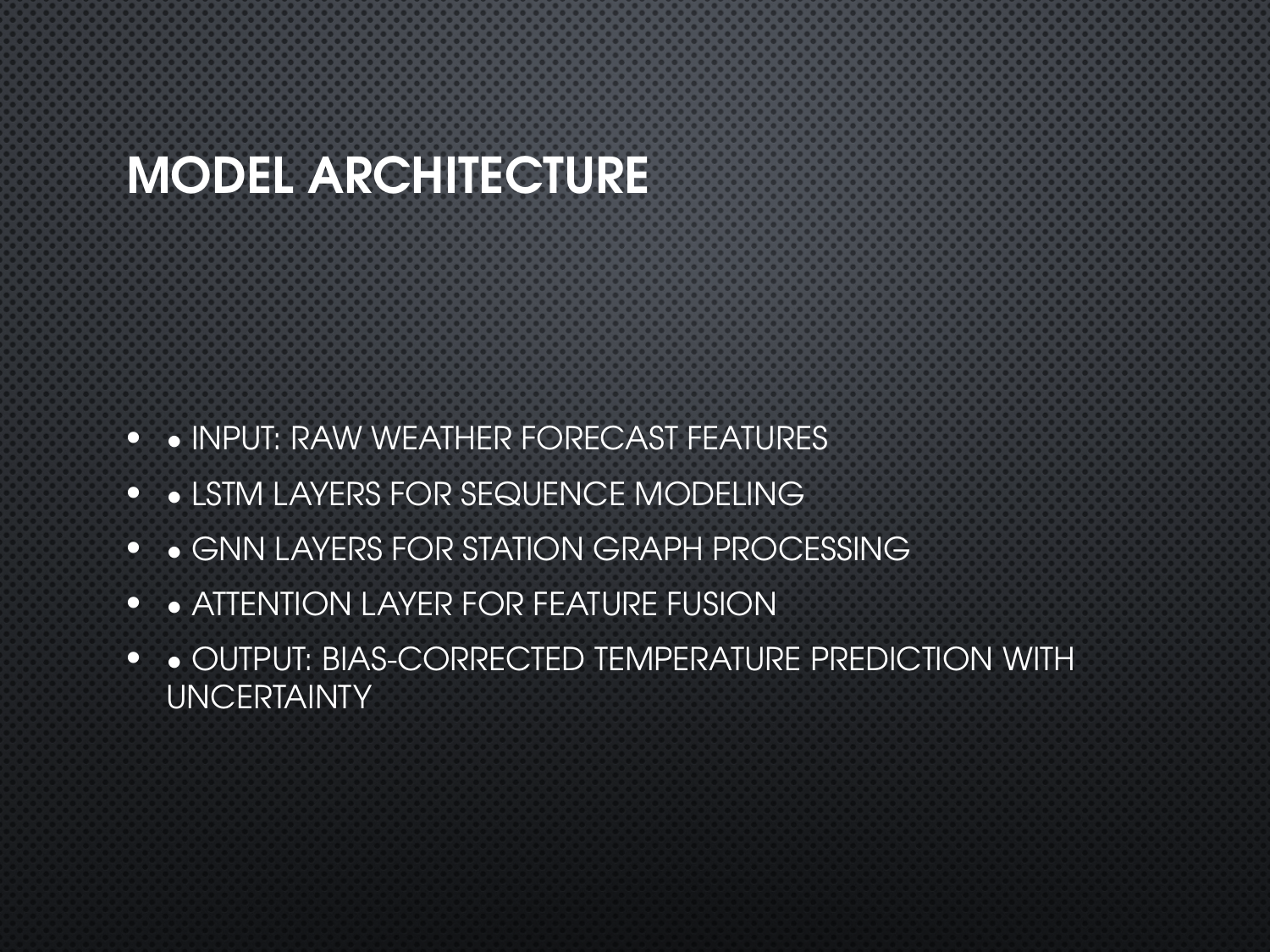

# Model Architecture
• Input: Raw weather forecast features
• LSTM layers for sequence modeling
• GNN layers for station graph processing
• Attention layer for feature fusion
• Output: Bias-corrected temperature prediction with uncertainty